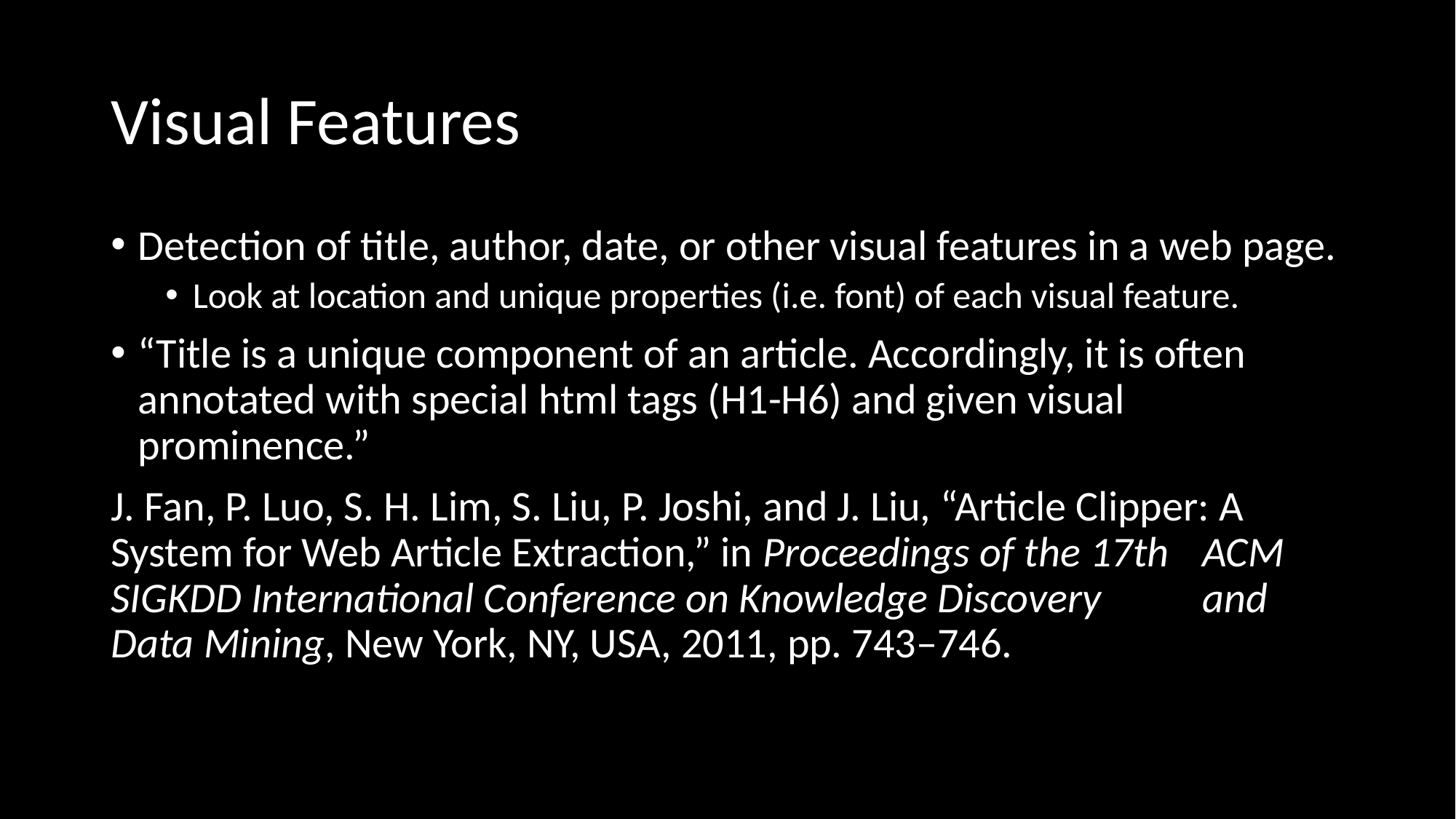

# Visual Features
Detection of title, author, date, or other visual features in a web page.
Look at location and unique properties (i.e. font) of each visual feature.
“Title is a unique component of an article. Accordingly, it is often annotated with special html tags (H1-H6) and given visual prominence.”
J. Fan, P. Luo, S. H. Lim, S. Liu, P. Joshi, and J. Liu, “Article Clipper: A 	System for Web Article Extraction,” in Proceedings of the 17th 	ACM SIGKDD International Conference on Knowledge Discovery 	and Data Mining, New York, NY, USA, 2011, pp. 743–746.